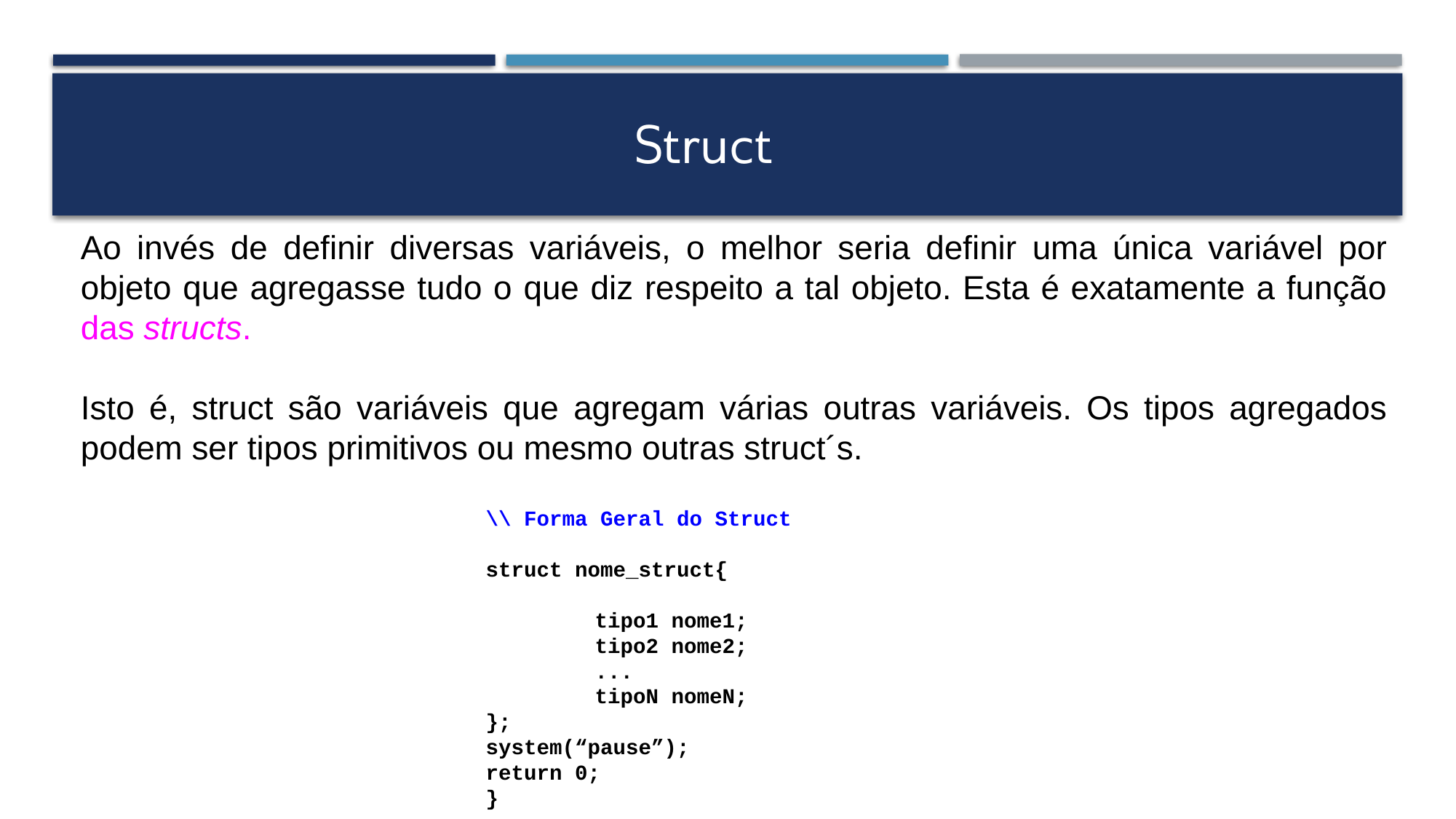

Struct
Ao invés de definir diversas variáveis, o melhor seria definir uma única variável por objeto que agregasse tudo o que diz respeito a tal objeto. Esta é exatamente a função das structs.

Isto é, struct são variáveis que agregam várias outras variáveis. Os tipos agregados podem ser tipos primitivos ou mesmo outras struct´s.
\\ Forma Geral do Struct

struct nome_struct{

	tipo1 nome1;
	tipo2 nome2;
	...
	tipoN nomeN;
};
system(“pause”);
return 0;
}